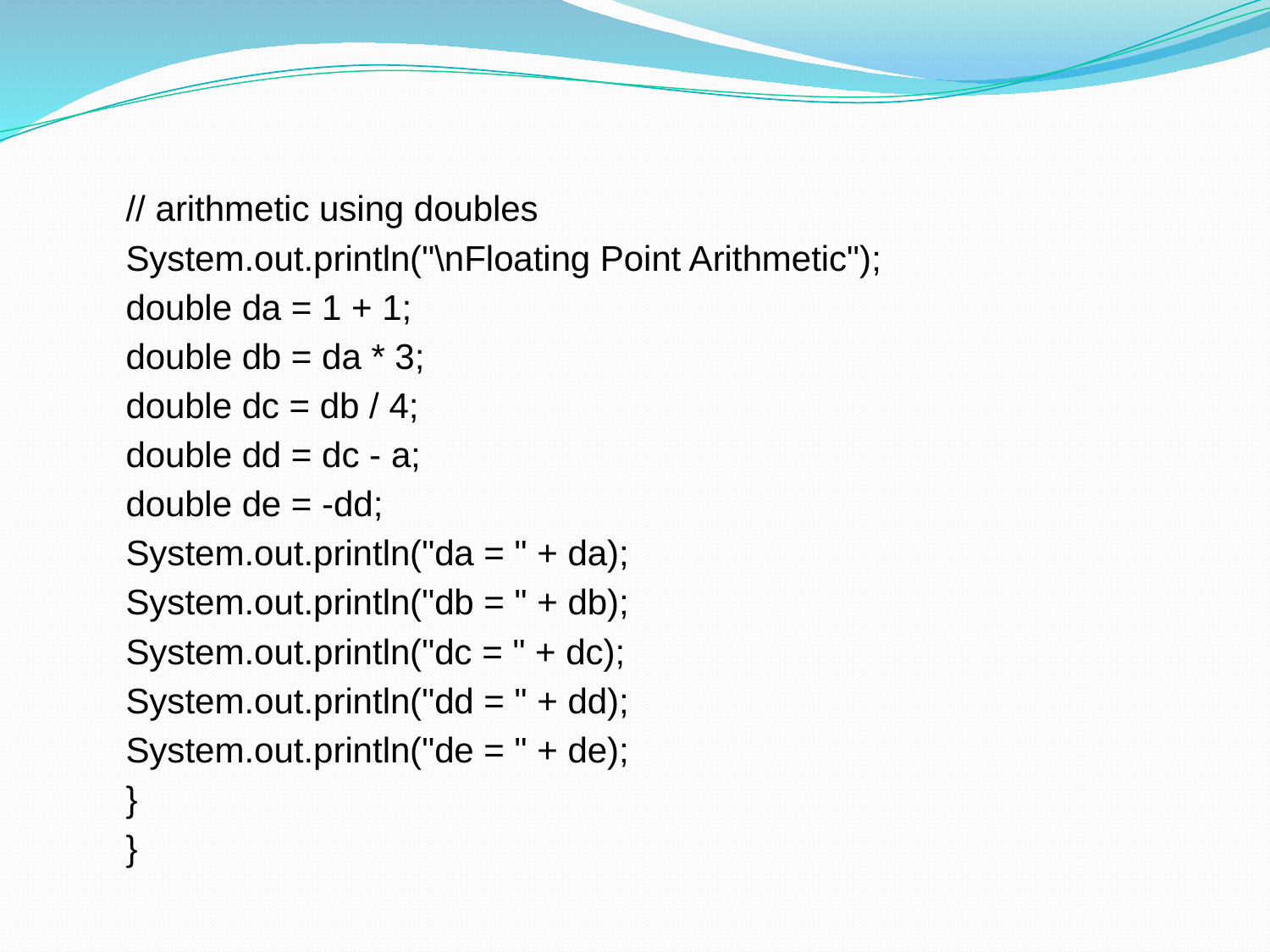

// arithmetic using doubles
System.out.println("\nFloating Point Arithmetic");
double da = 1 + 1;
double db = da * 3;
double dc = db / 4;
double dd = dc - a;
double de = -dd;
System.out.println("da = " + da);
System.out.println("db = " + db);
System.out.println("dc = " + dc);
System.out.println("dd = " + dd);
System.out.println("de = " + de);
}
}